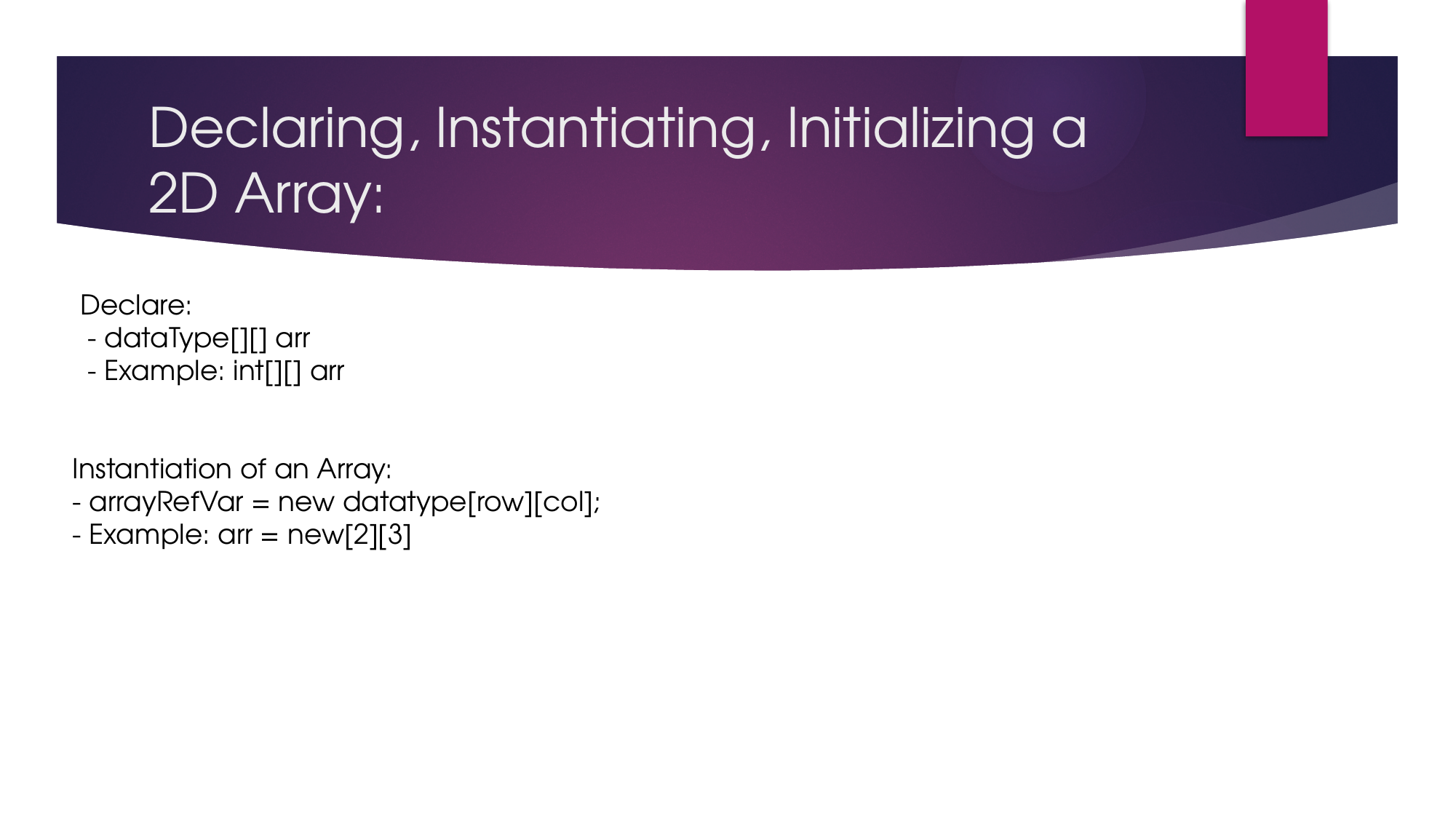

# Declaring, Instantiating, Initializing a 2D Array:
 Declare:
  - dataType[][] arr
  - Example: int[][] arr

Instantiation of an Array:
- arrayRefVar = new datatype[row][col];
- Example: arr = new[2][3]